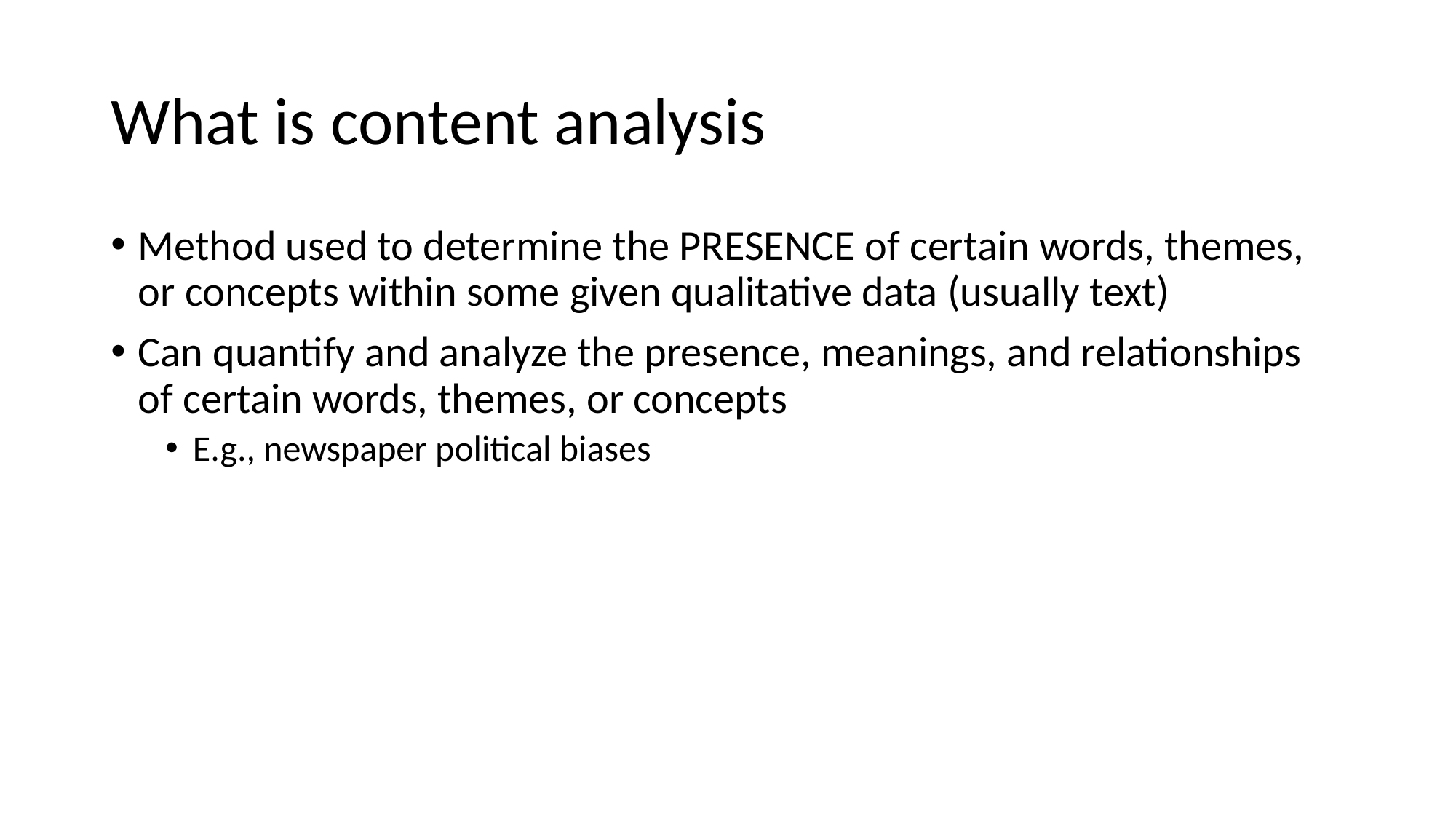

# What is content analysis
Method used to determine the PRESENCE of certain words, themes, or concepts within some given qualitative data (usually text)
Can quantify and analyze the presence, meanings, and relationships of certain words, themes, or concepts
E.g., newspaper political biases